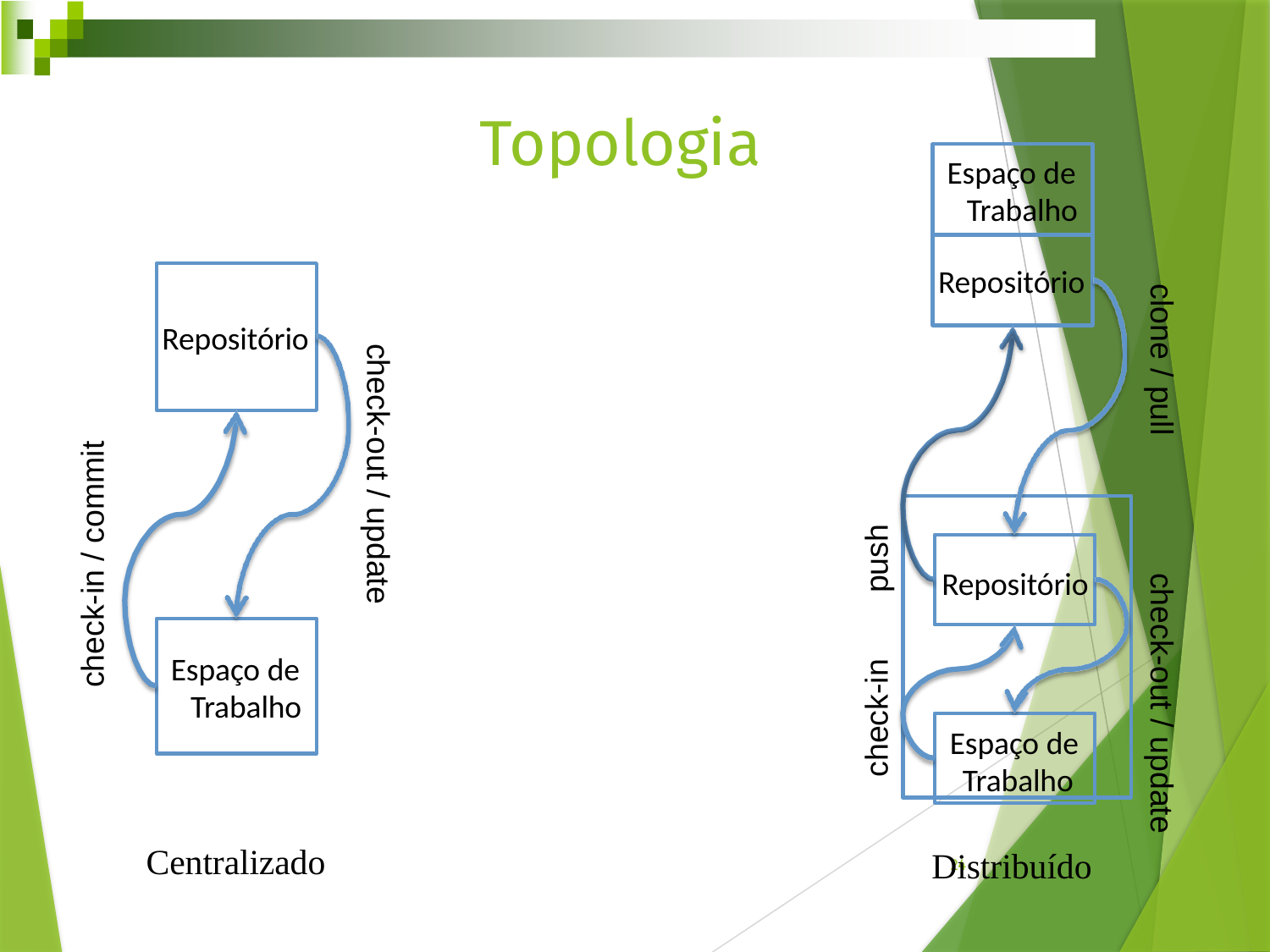

# Topologia

Espaço de  Trabalho

Repositório

clone / pull
Repositório

check-out / update
check-in / commit

Repositório

Espaço de  Trabalho
push

check-out / update

Espaço de  Trabalho
check-in
Centralizado

24
Distribuído